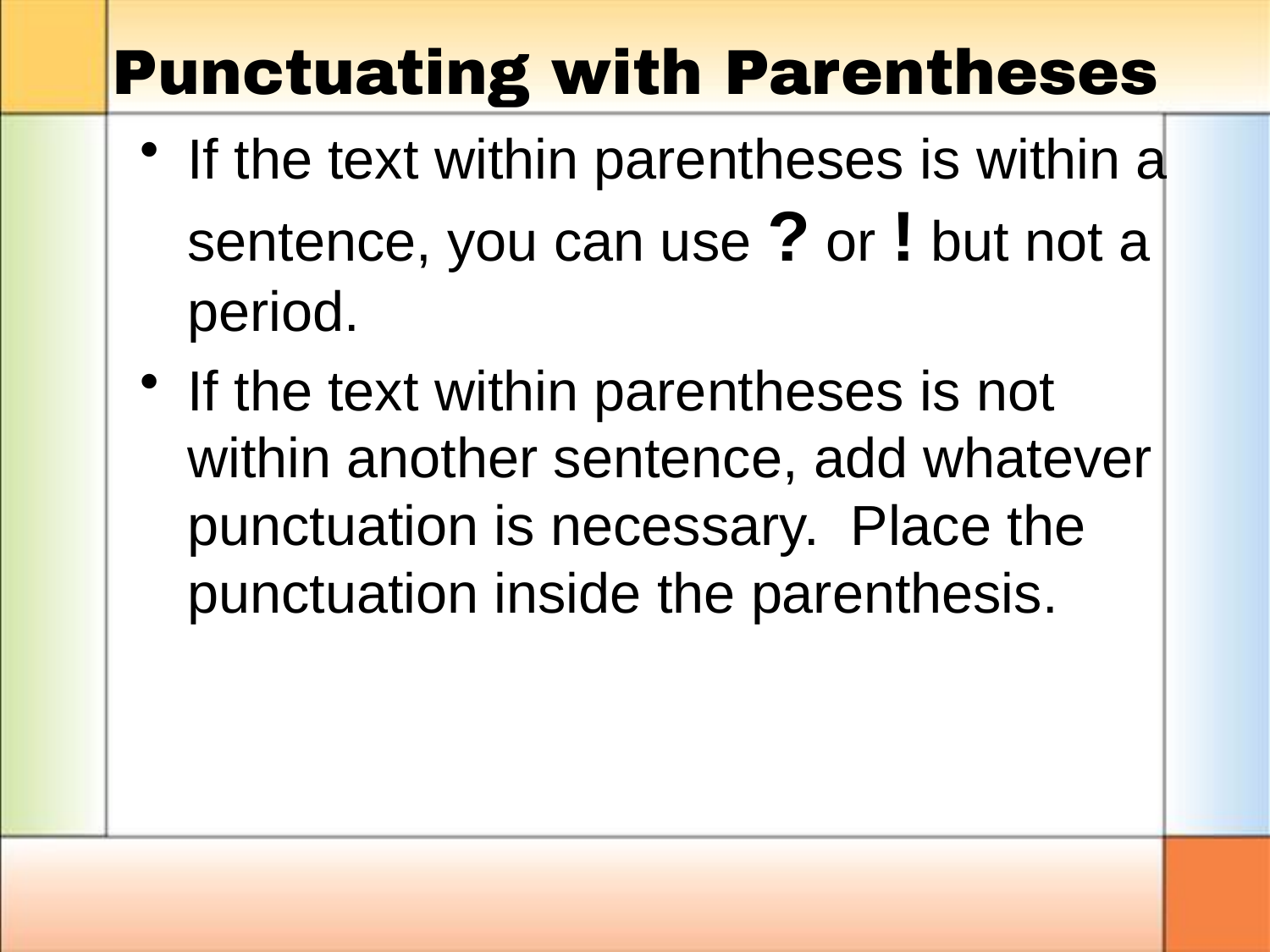

# Punctuating with Parentheses
If the text within parentheses is within a sentence, you can use ? or ! but not a period.
If the text within parentheses is not within another sentence, add whatever punctuation is necessary.  Place the punctuation inside the parenthesis.